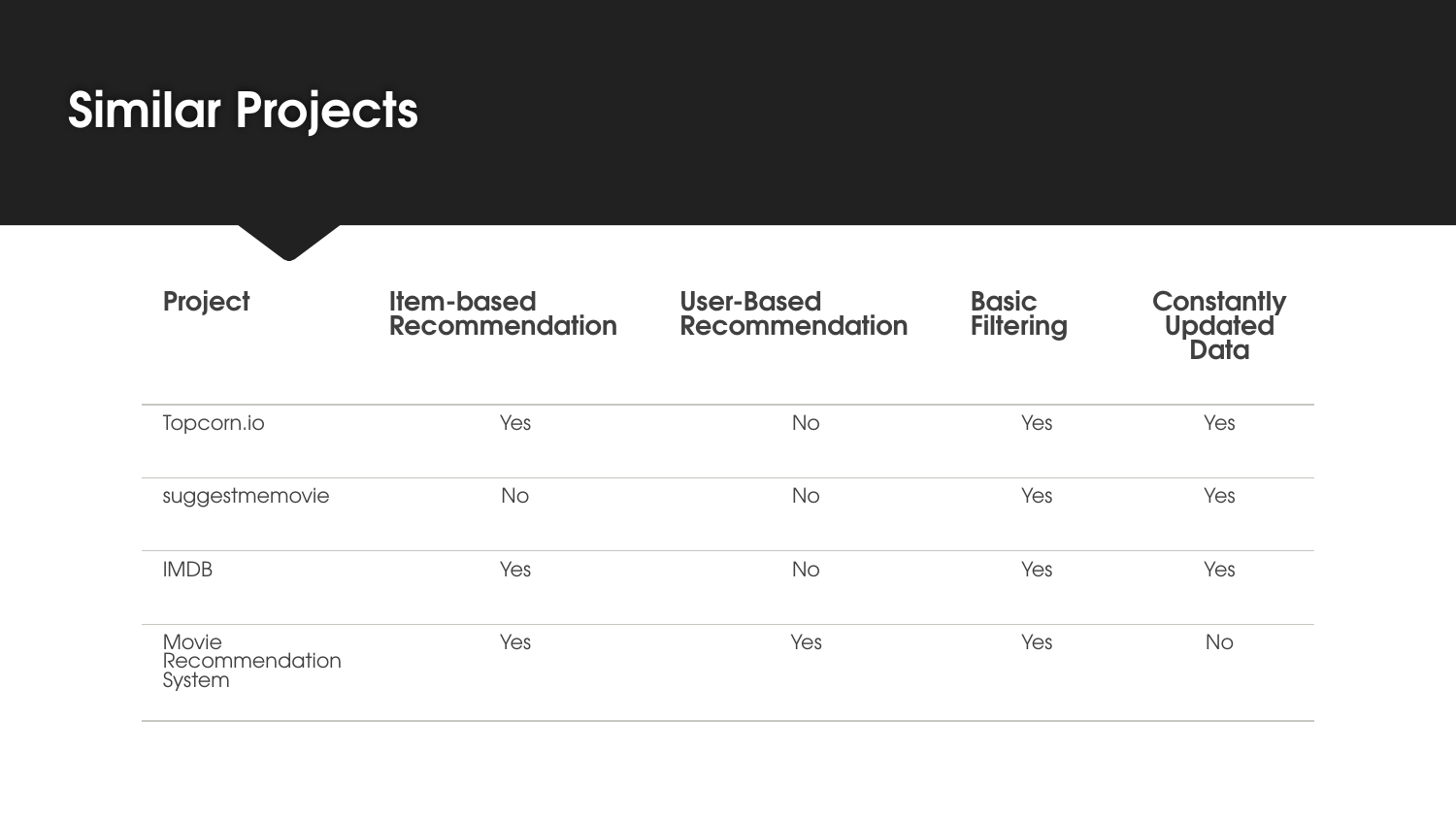

# Similar Projects
| Project | Item-based Recommendation | User-Based Recommendation | Basic Filtering | Constantly Updated Data |
| --- | --- | --- | --- | --- |
| Topcorn.io | Yes | No | Yes | Yes |
| suggestmemovie | No | No | Yes | Yes |
| IMDB | Yes | No | Yes | Yes |
| Movie Recommendation System | Yes | Yes | Yes | No |